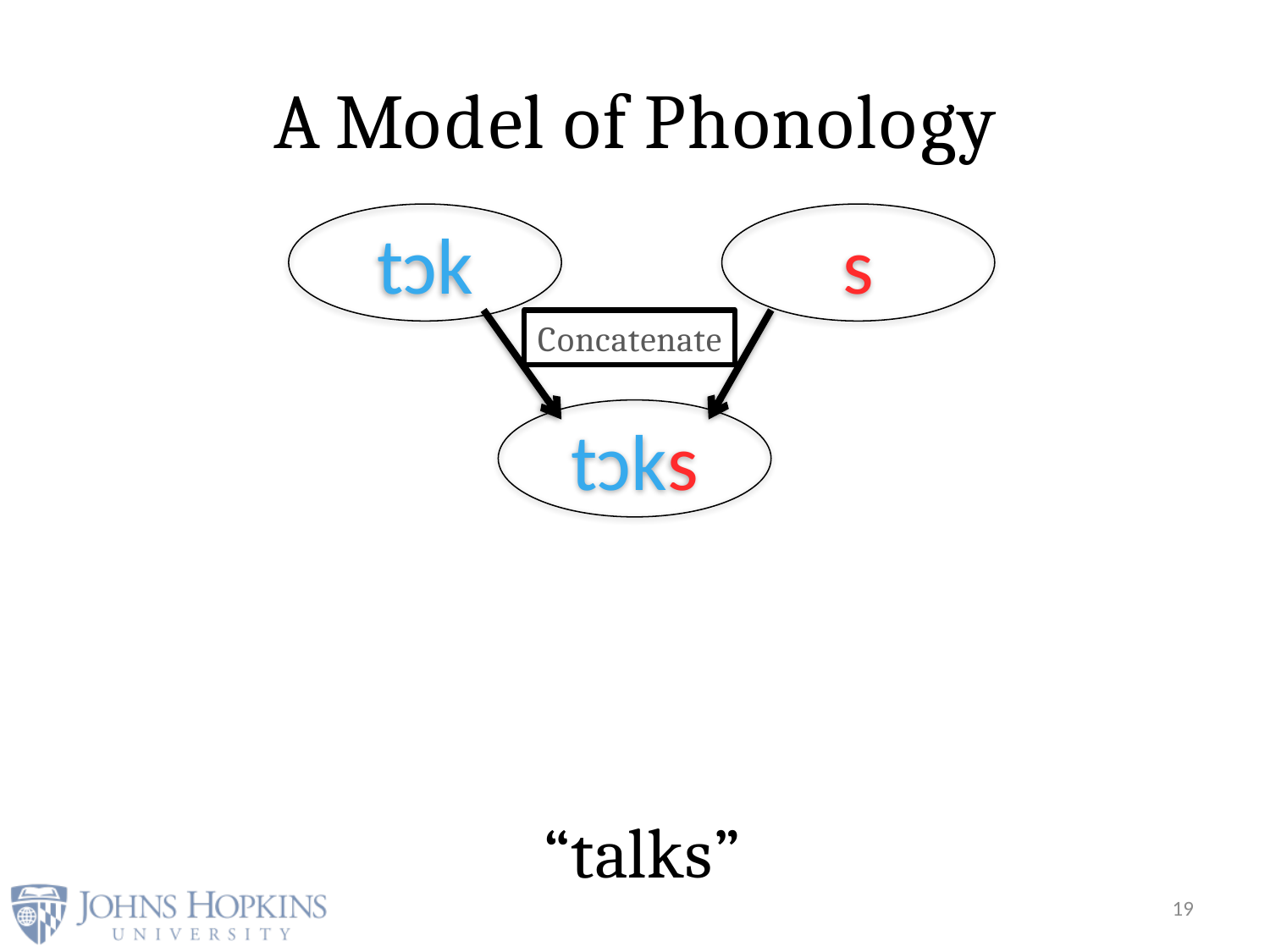

# A Model of Phonology
tɔk
s
Concatenate
tɔks
“talks”
19